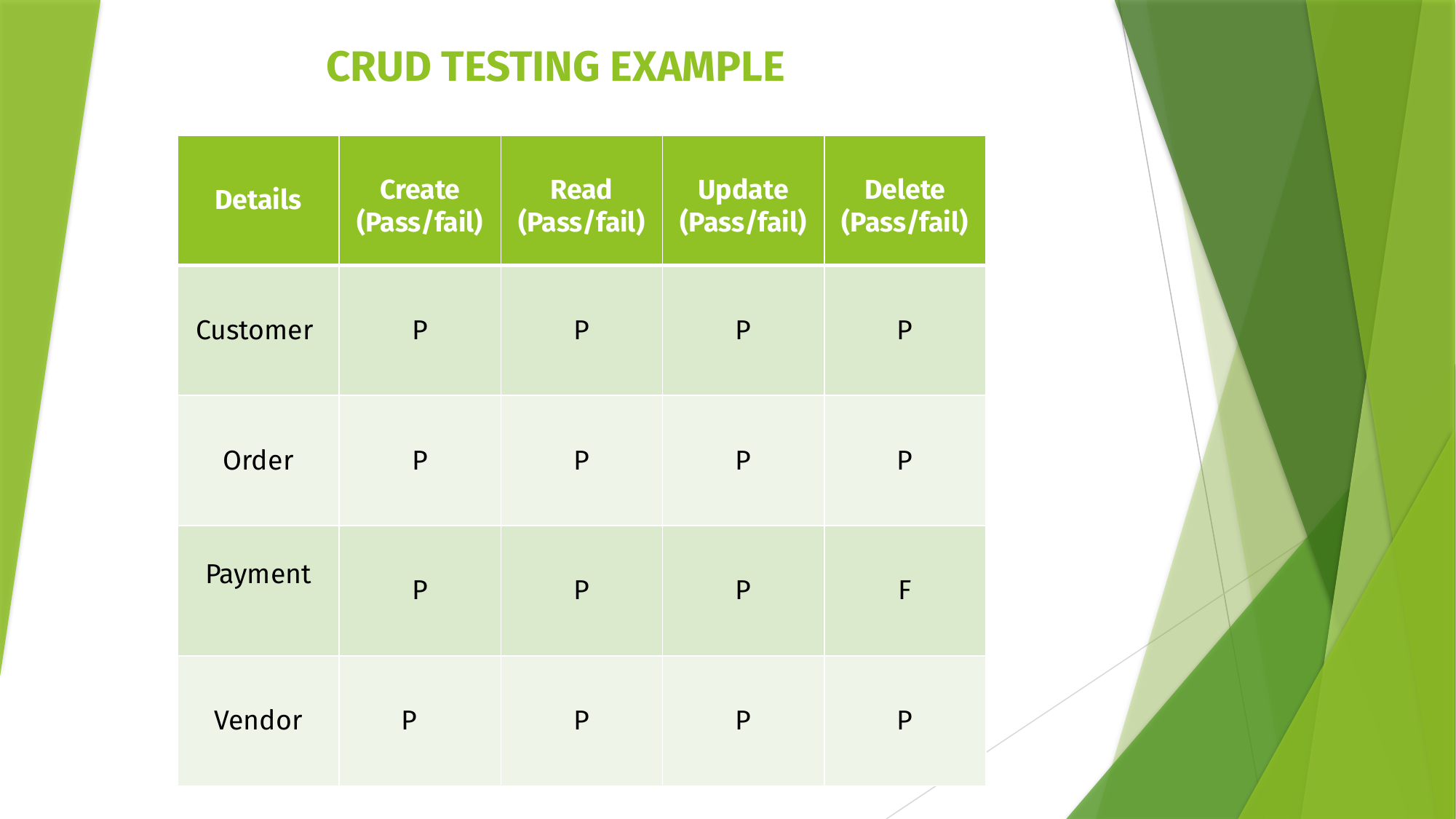

# CRUD TESTING EXAMPLE
| Details | Create (Pass/fail) | Read (Pass/fail) | Update (Pass/fail) | Delete (Pass/fail) |
| --- | --- | --- | --- | --- |
| Customer | P | P | P | P |
| Order | P | P | P | P |
| Payment | P | P | P | F |
| Vendor | P | P | P | P |